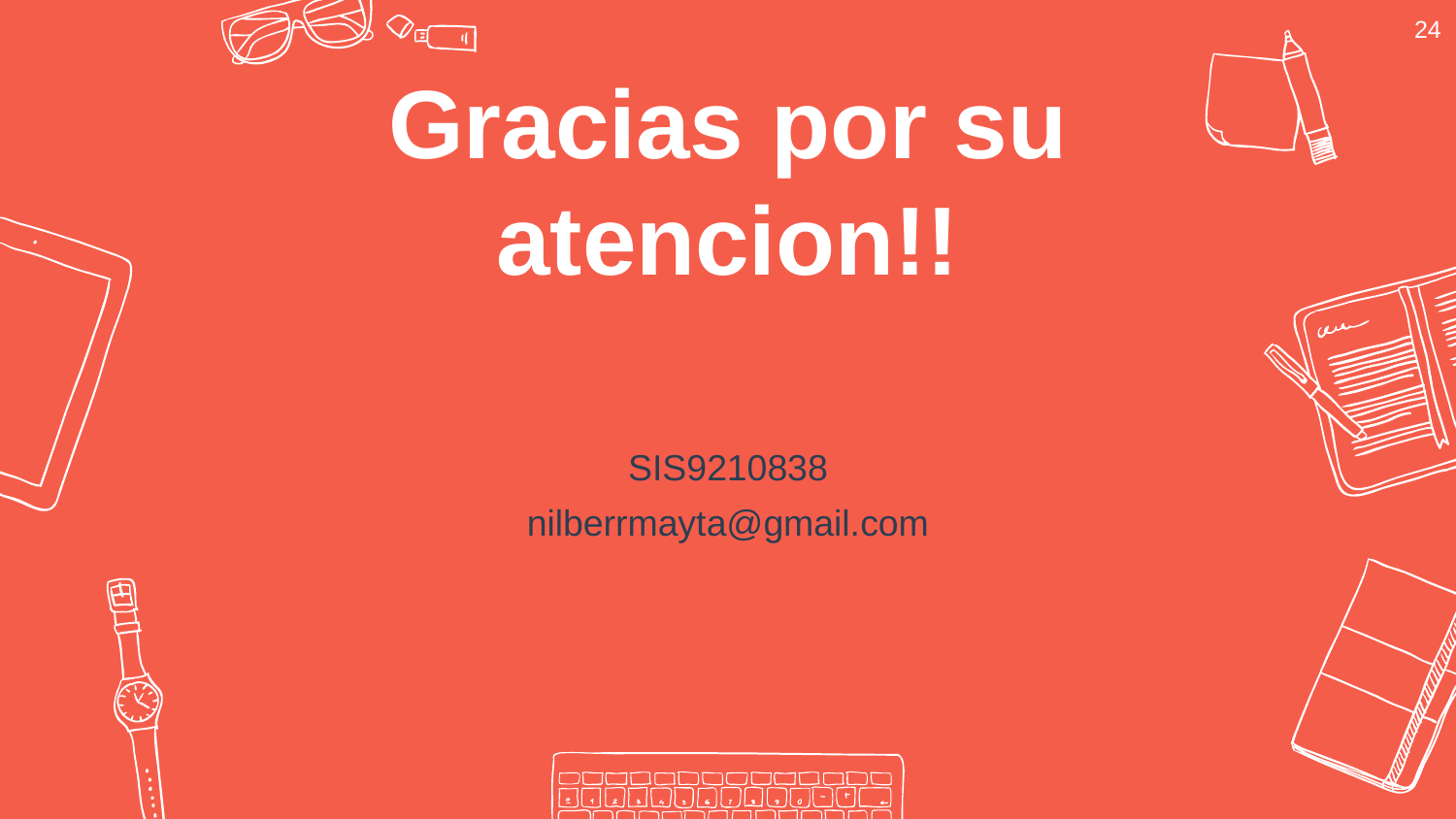

24
Gracias por su atencion!!
SIS9210838
nilberrmayta@gmail.com